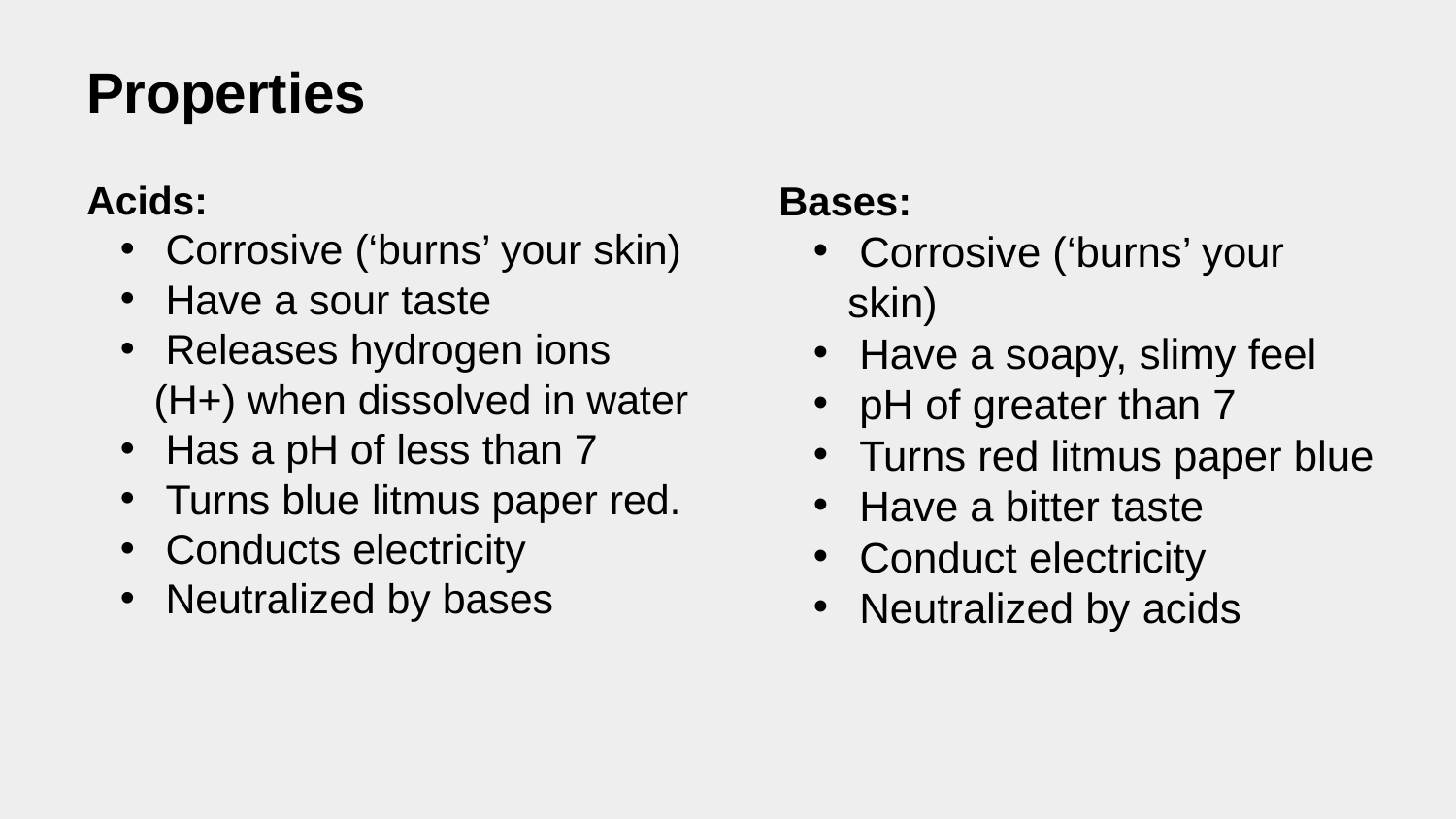

Properties
Acids:
 Corrosive (‘burns’ your skin)
 Have a sour taste
 Releases hydrogen ions (H+) when dissolved in water
 Has a pH of less than 7
 Turns blue litmus paper red.
 Conducts electricity
 Neutralized by bases
Bases:
 Corrosive (‘burns’ your skin)
 Have a soapy, slimy feel
 pH of greater than 7
 Turns red litmus paper blue
 Have a bitter taste
 Conduct electricity
 Neutralized by acids